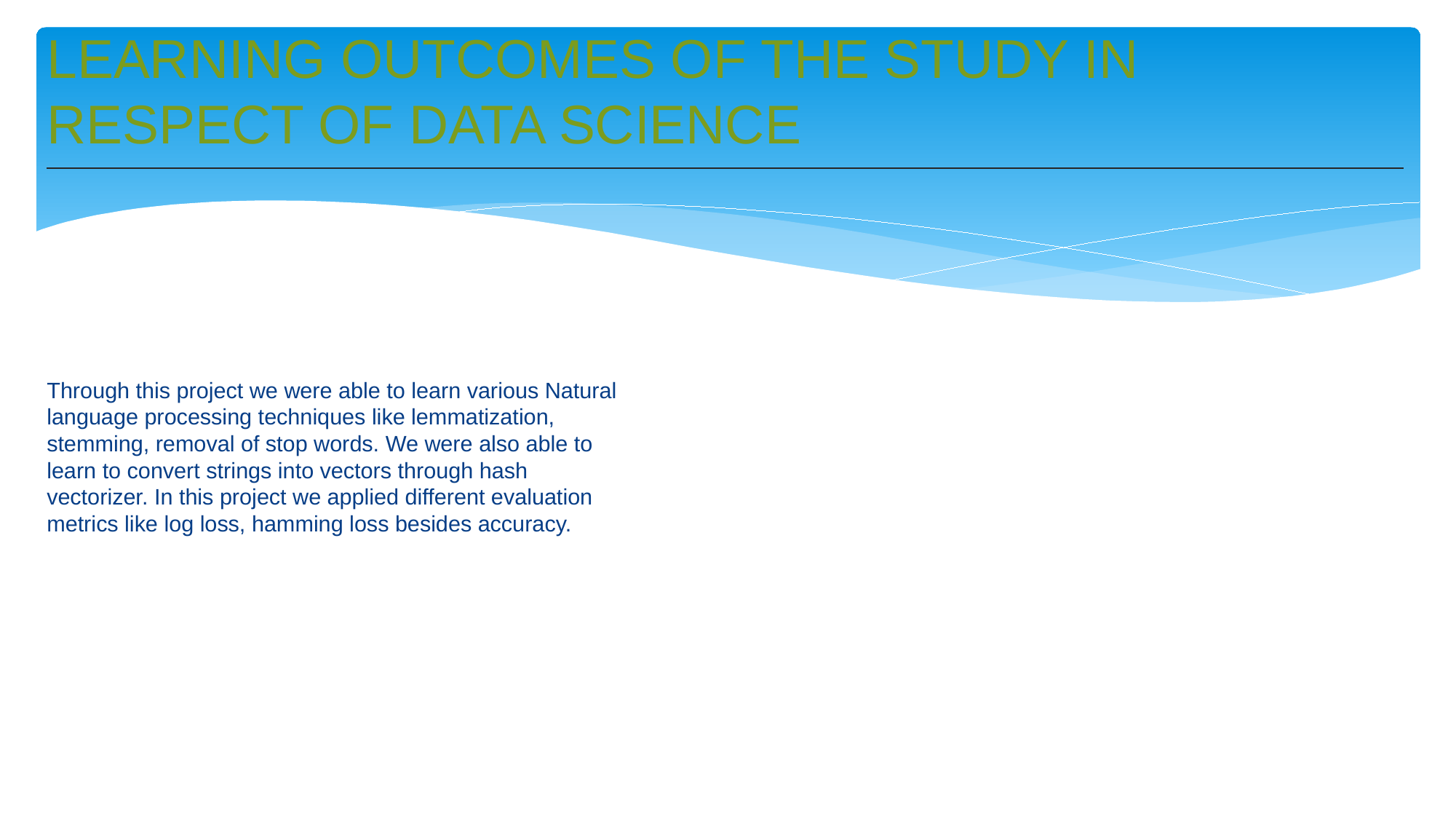

# Learning Outcomes of the Study in respect of Data Science
Through this project we were able to learn various Natural language processing techniques like lemmatization, stemming, removal of stop words. We were also able to learn to convert strings into vectors through hash vectorizer. In this project we applied different evaluation metrics like log loss, hamming loss besides accuracy.